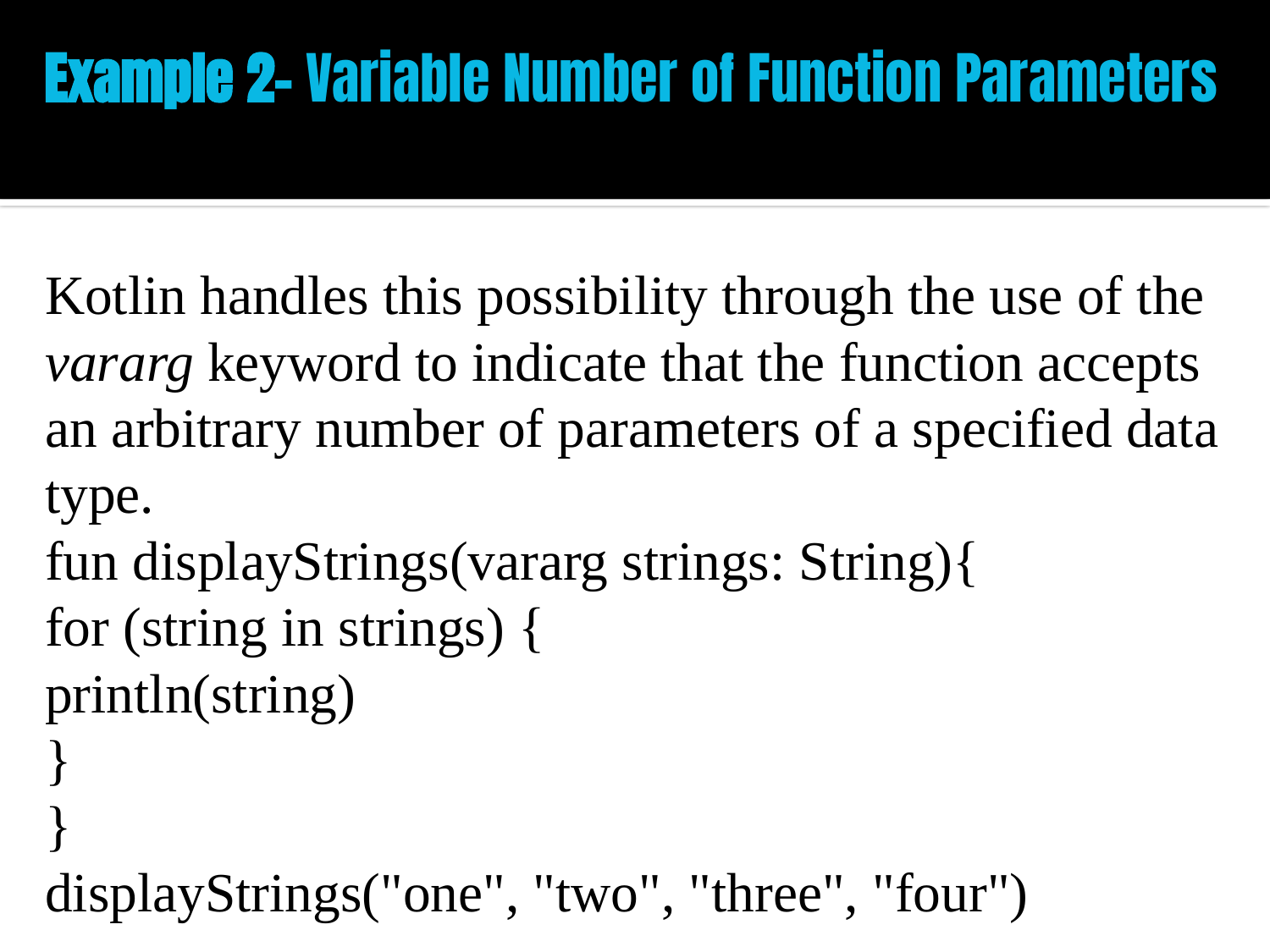

# Example 2- Variable Number of Function Parameters
Kotlin handles this possibility through the use of the vararg keyword to indicate that the function accepts an arbitrary number of parameters of a specified data type.
fun displayStrings(vararg strings: String){
	for (string in strings) {
		println(string)
	}
}
displayStrings("one", "two", "three", "four")